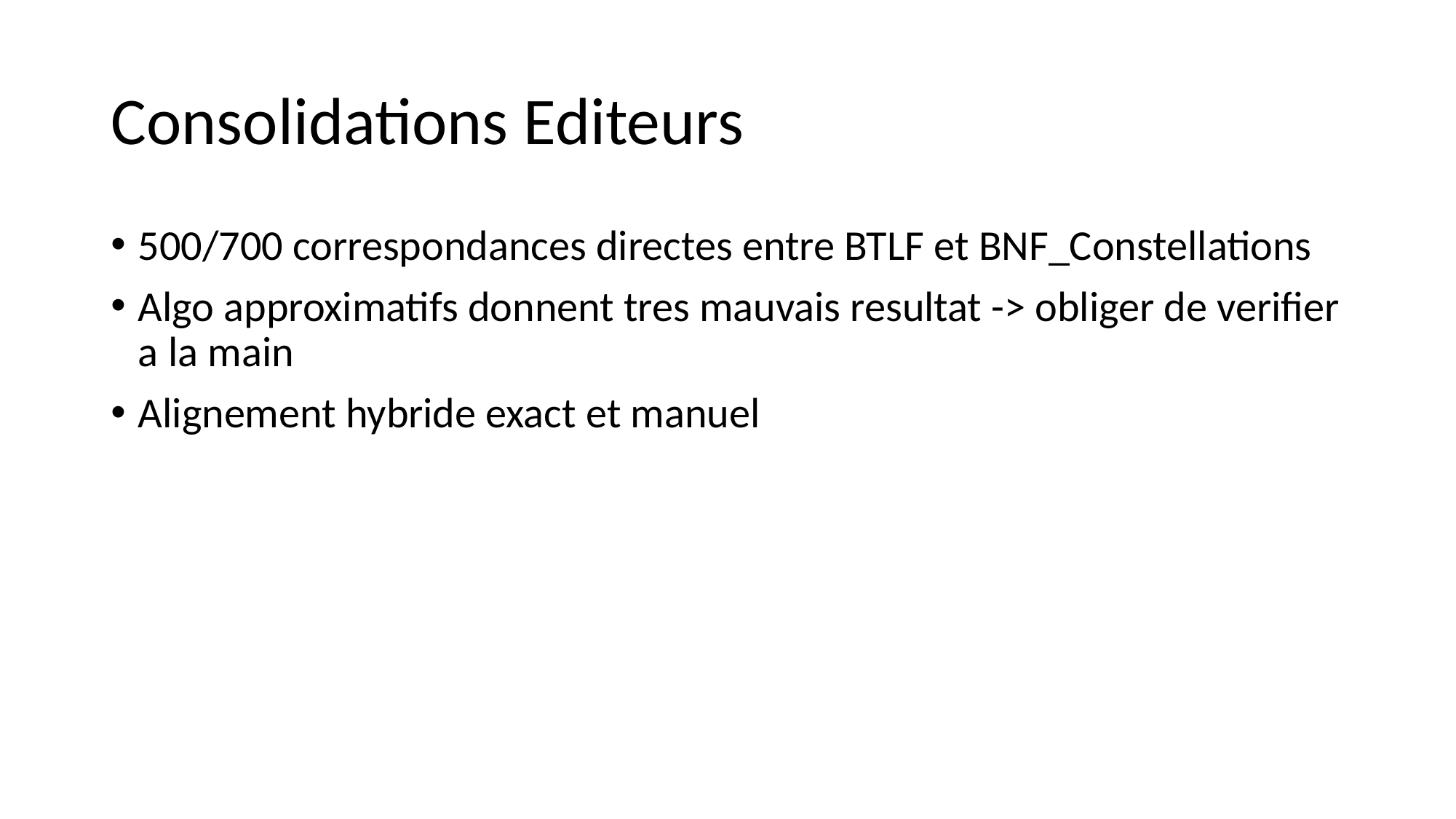

# Consolidations Editeurs
500/700 correspondances directes entre BTLF et BNF_Constellations
Algo approximatifs donnent tres mauvais resultat -> obliger de verifier a la main
Alignement hybride exact et manuel